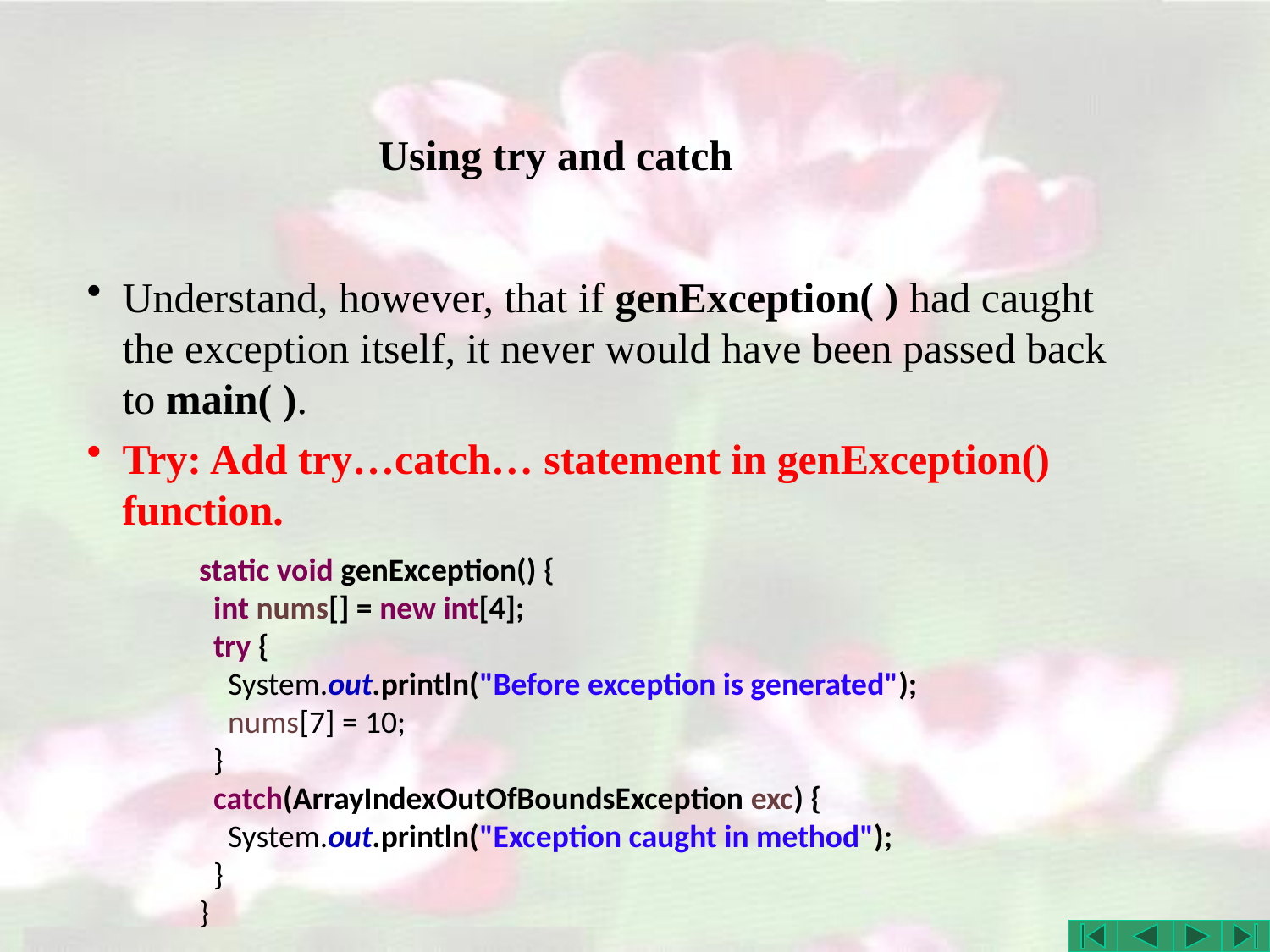

# Using try and catch
Understand, however, that if genException( ) had caught the exception itself, it never would have been passed back to main( ).
Try: Add try…catch… statement in genException() function.

static void genException() {
  int nums[] = new int[4];
  try {
    System.out.println("Before exception is generated");
    nums[7] = 10;
  }
  catch(ArrayIndexOutOfBoundsException exc) {
    System.out.println("Exception caught in method");
  }
}